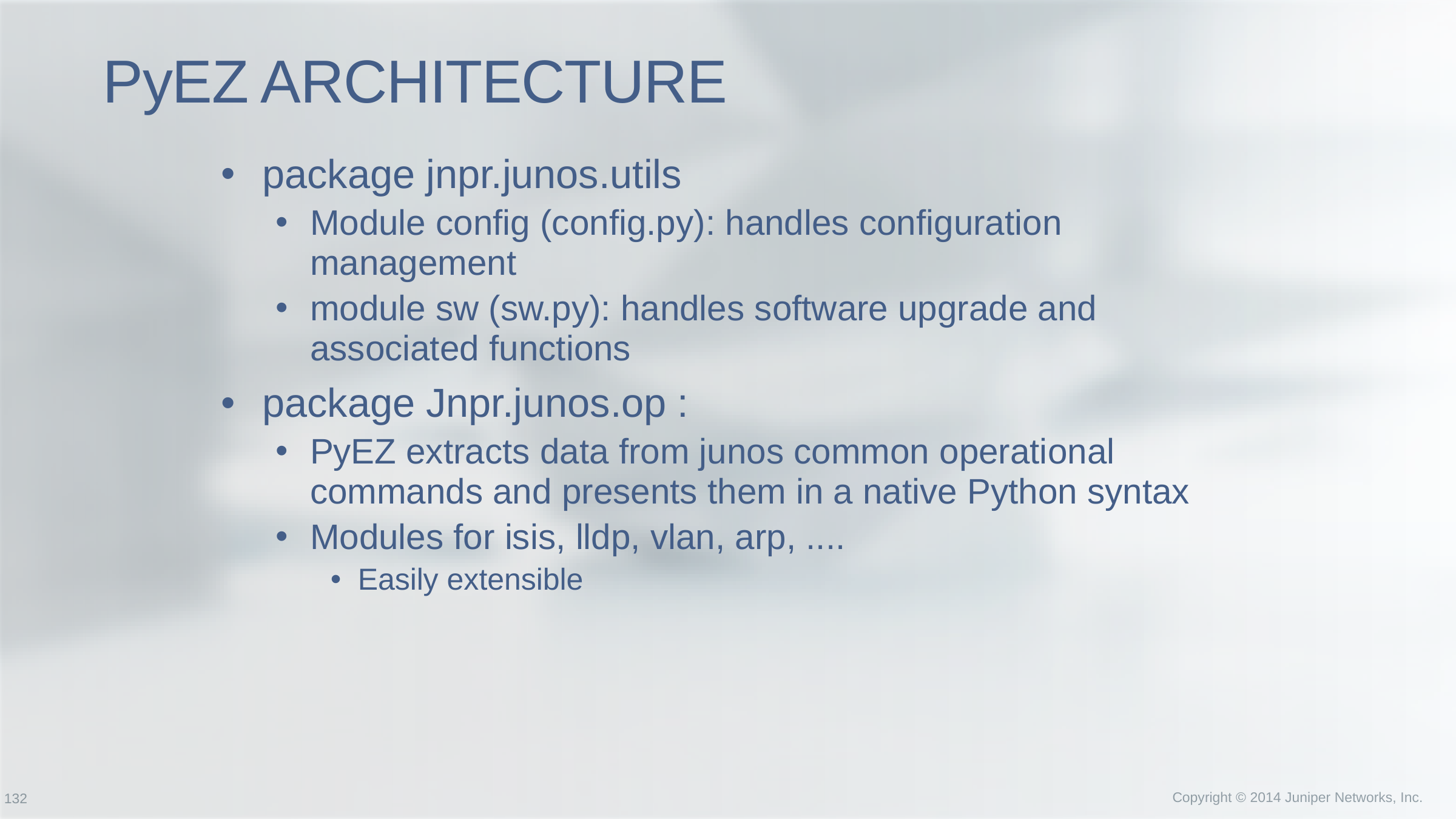

# PyEZ ARCHITECTURE
package jnpr.junos.utils
Module config (config.py): handles configuration management
module sw (sw.py): handles software upgrade and associated functions
package Jnpr.junos.op :
PyEZ extracts data from junos common operational commands and presents them in a native Python syntax
Modules for isis, lldp, vlan, arp, ....
Easily extensible